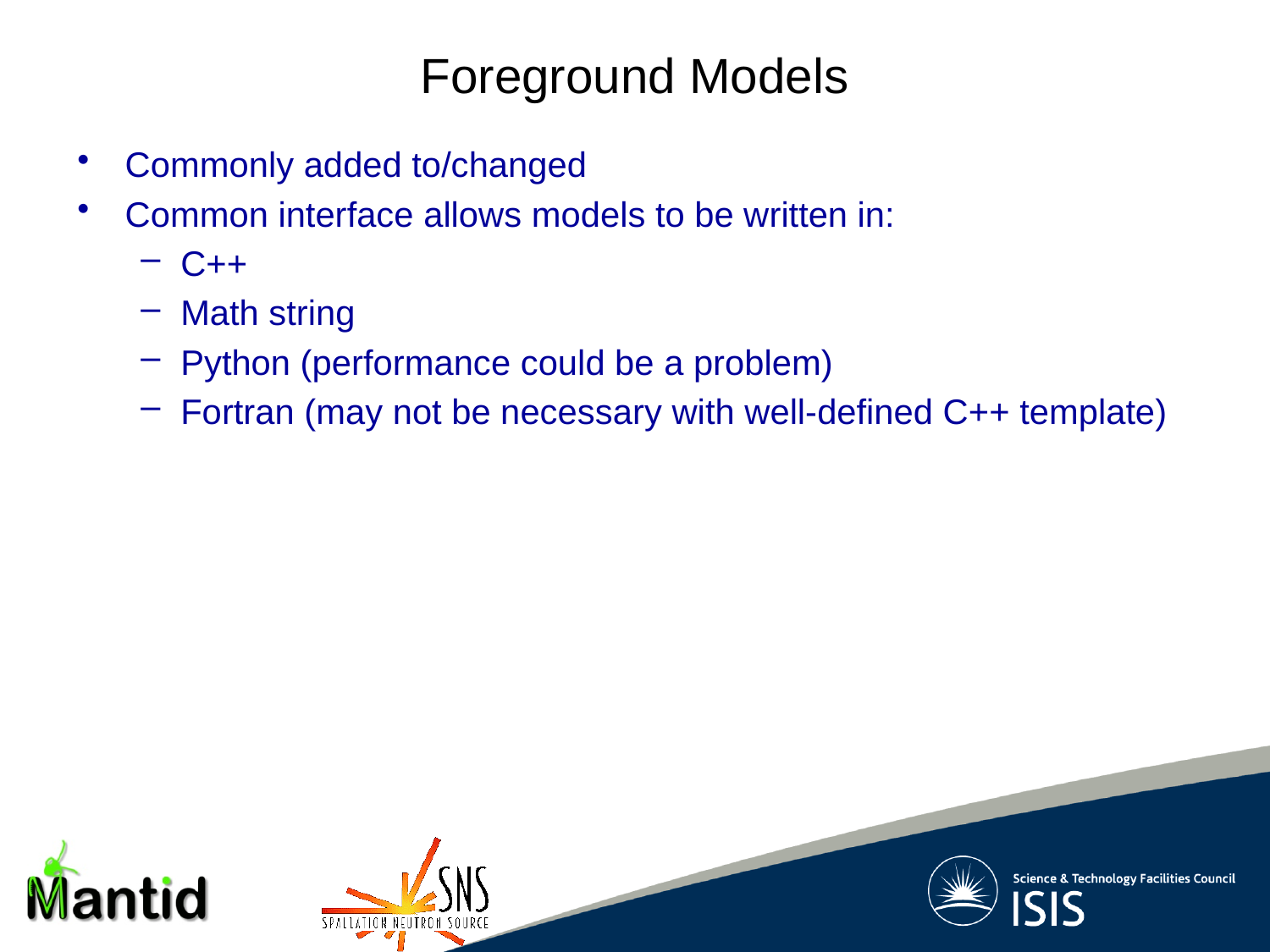

Foreground Models
Commonly added to/changed
Common interface allows models to be written in:
C++
Math string
Python (performance could be a problem)
Fortran (may not be necessary with well-defined C++ template)